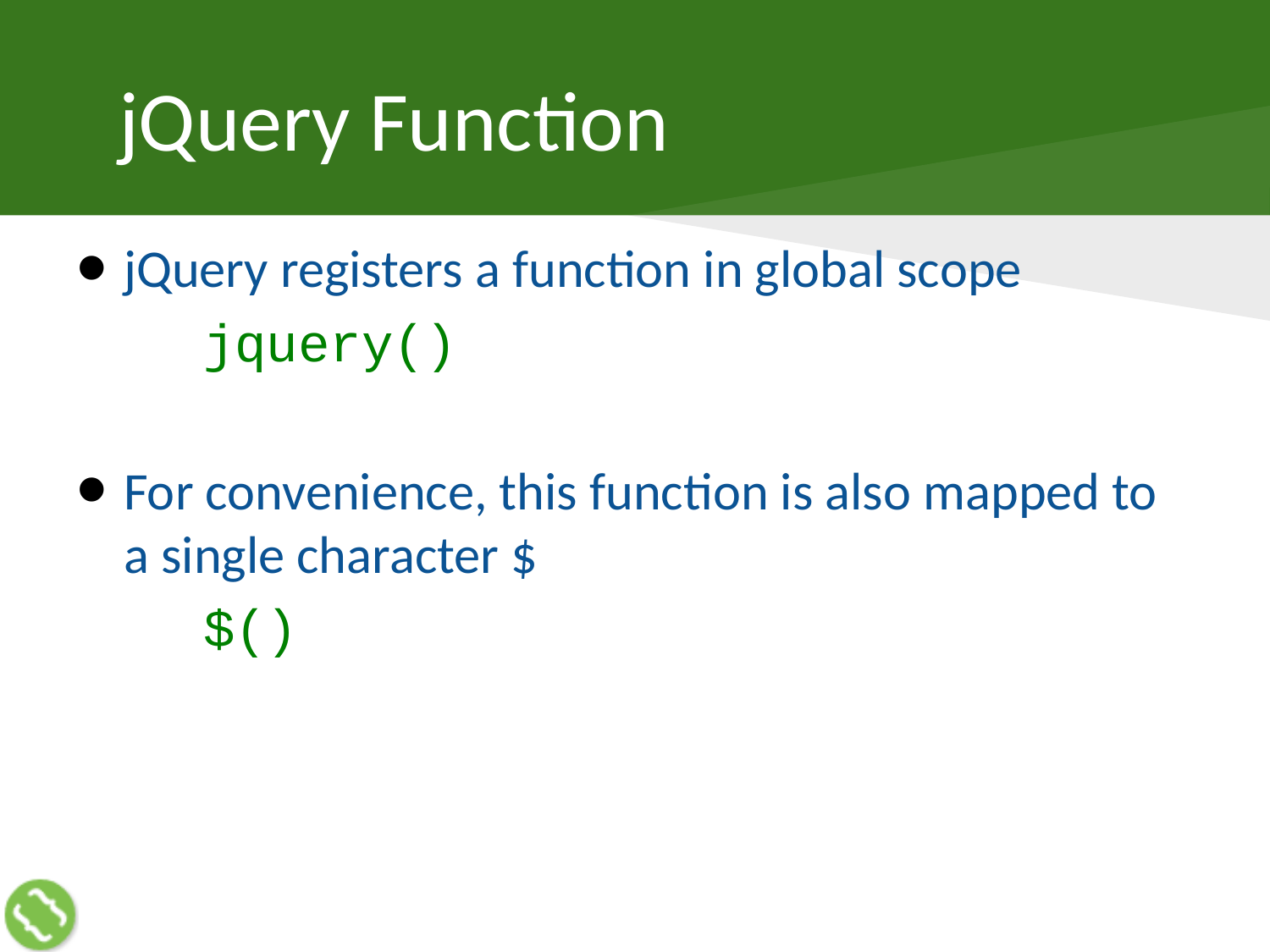

# jQuery Function
jQuery registers a function in global scope
	jquery()

For convenience, this function is also mapped to a single character $
	$()